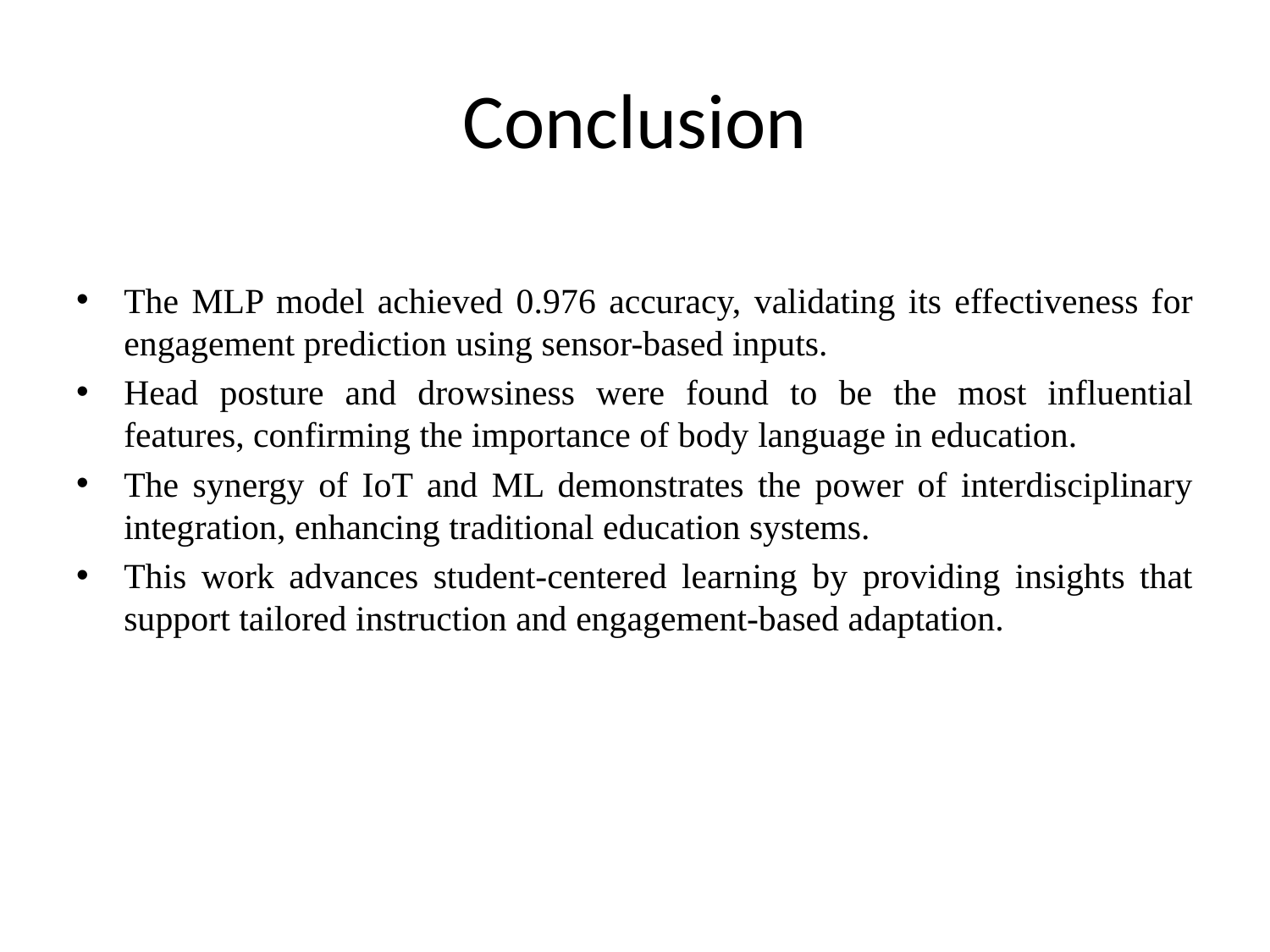

# Conclusion

The MLP model achieved 0.976 accuracy, validating its effectiveness for engagement prediction using sensor-based inputs.
Head posture and drowsiness were found to be the most influential features, confirming the importance of body language in education.
The synergy of IoT and ML demonstrates the power of interdisciplinary integration, enhancing traditional education systems.
This work advances student-centered learning by providing insights that support tailored instruction and engagement-based adaptation.